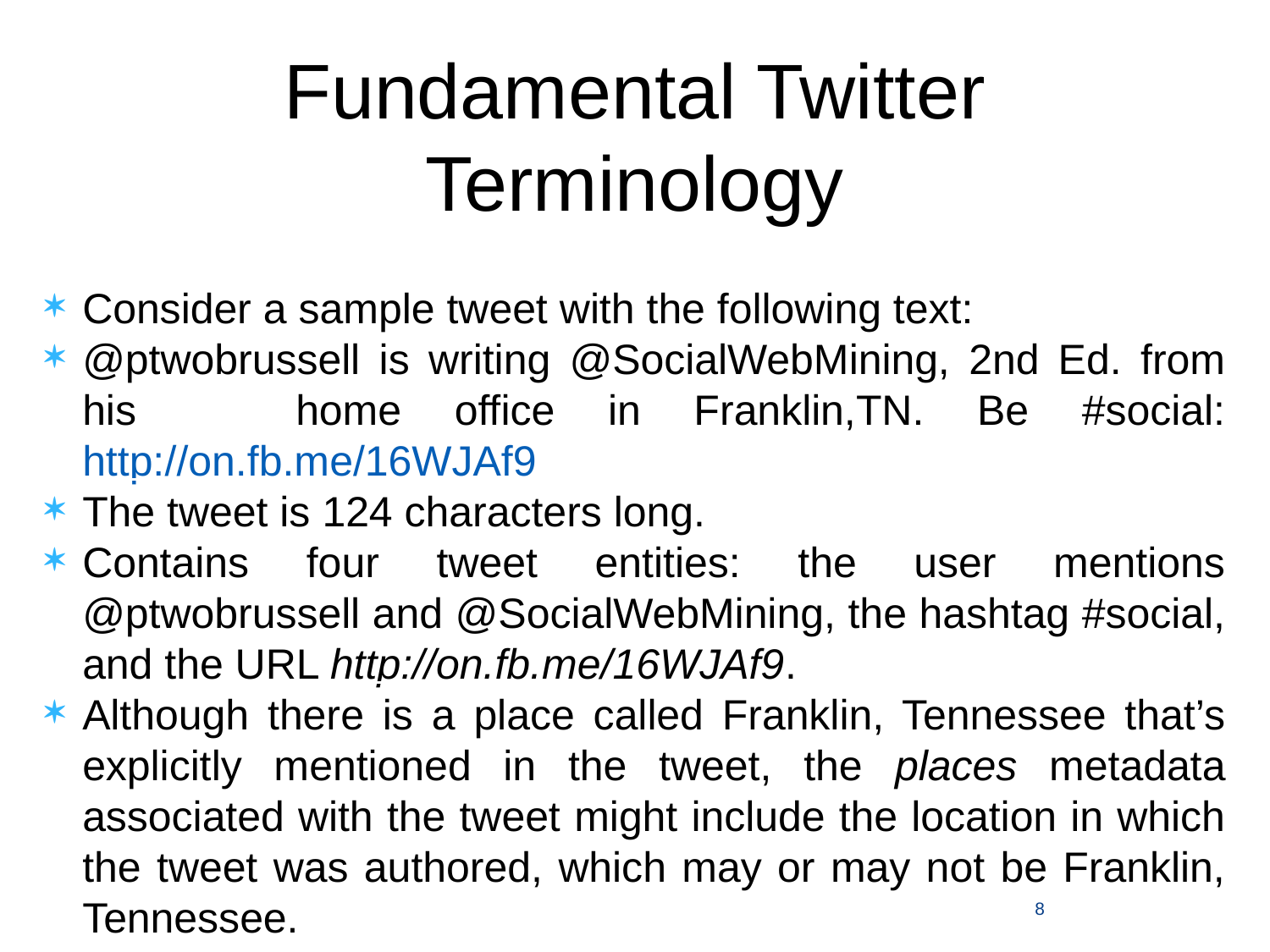

Fundamental Twitter Terminology
Consider a sample tweet with the following text:
@ptwobrussell is writing @SocialWebMining, 2nd Ed. from his   home office in Franklin,TN. Be #social: http://on.fb.me/16WJAf9
The tweet is 124 characters long.
Contains four tweet entities: the user mentions @ptwobrussell and @SocialWebMining, the hashtag #social, and the URL http://on.fb.me/16WJAf9.
Although there is a place called Franklin, Tennessee that’s explicitly mentioned in the tweet, the places metadata associated with the tweet might include the location in which the tweet was authored, which may or may not be Franklin, Tennessee.

8